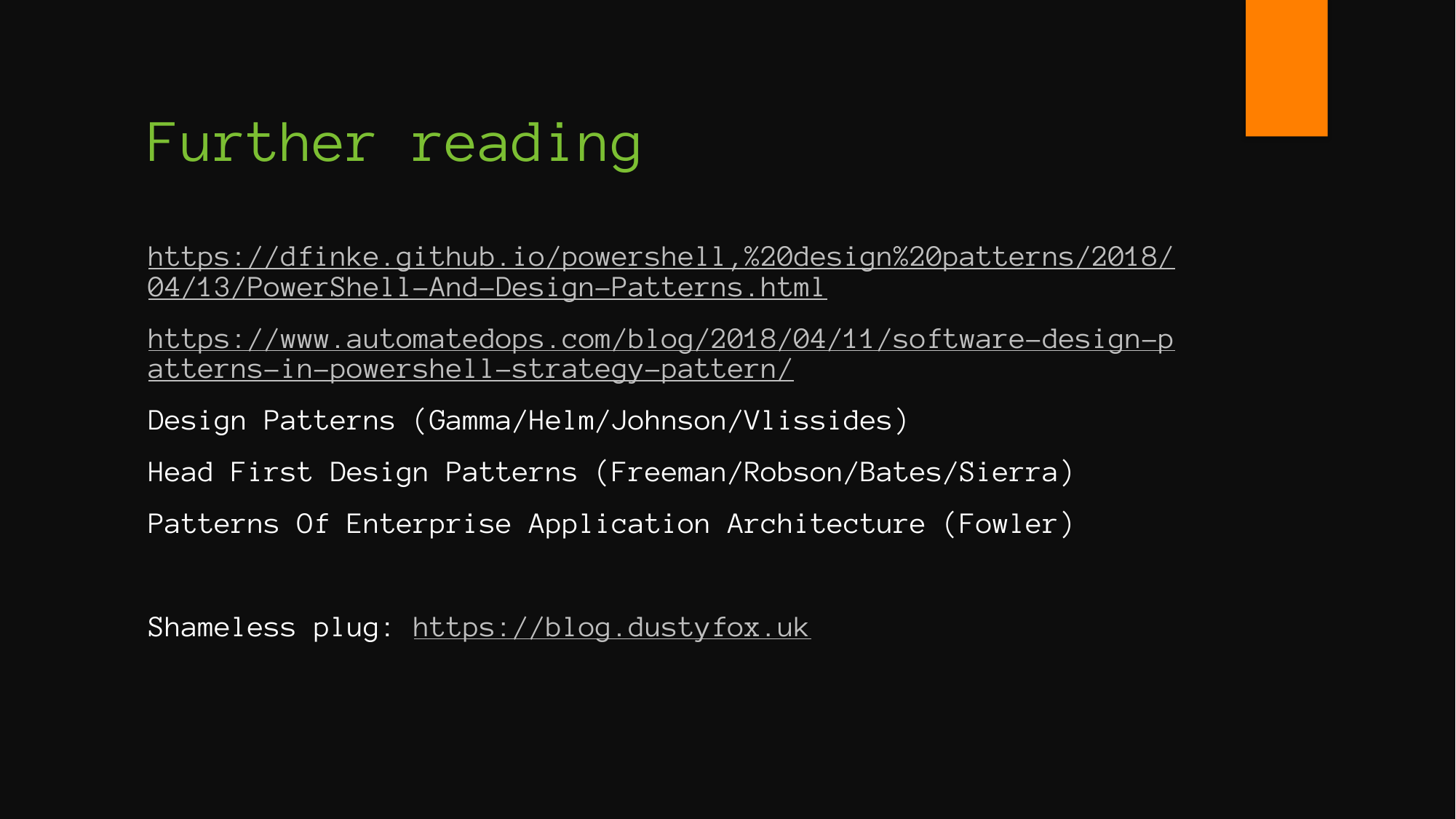

# Further reading

https://dfinke.github.io/powershell,%20design%20patterns/2018/04/13/PowerShell-And-Design-Patterns.html
https://www.automatedops.com/blog/2018/04/11/software-design-patterns-in-powershell-strategy-pattern/
Design Patterns (Gamma/Helm/Johnson/Vlissides)
Head First Design Patterns (Freeman/Robson/Bates/Sierra)
Patterns Of Enterprise Application Architecture (Fowler)

Shameless plug: https://blog.dustyfox.uk